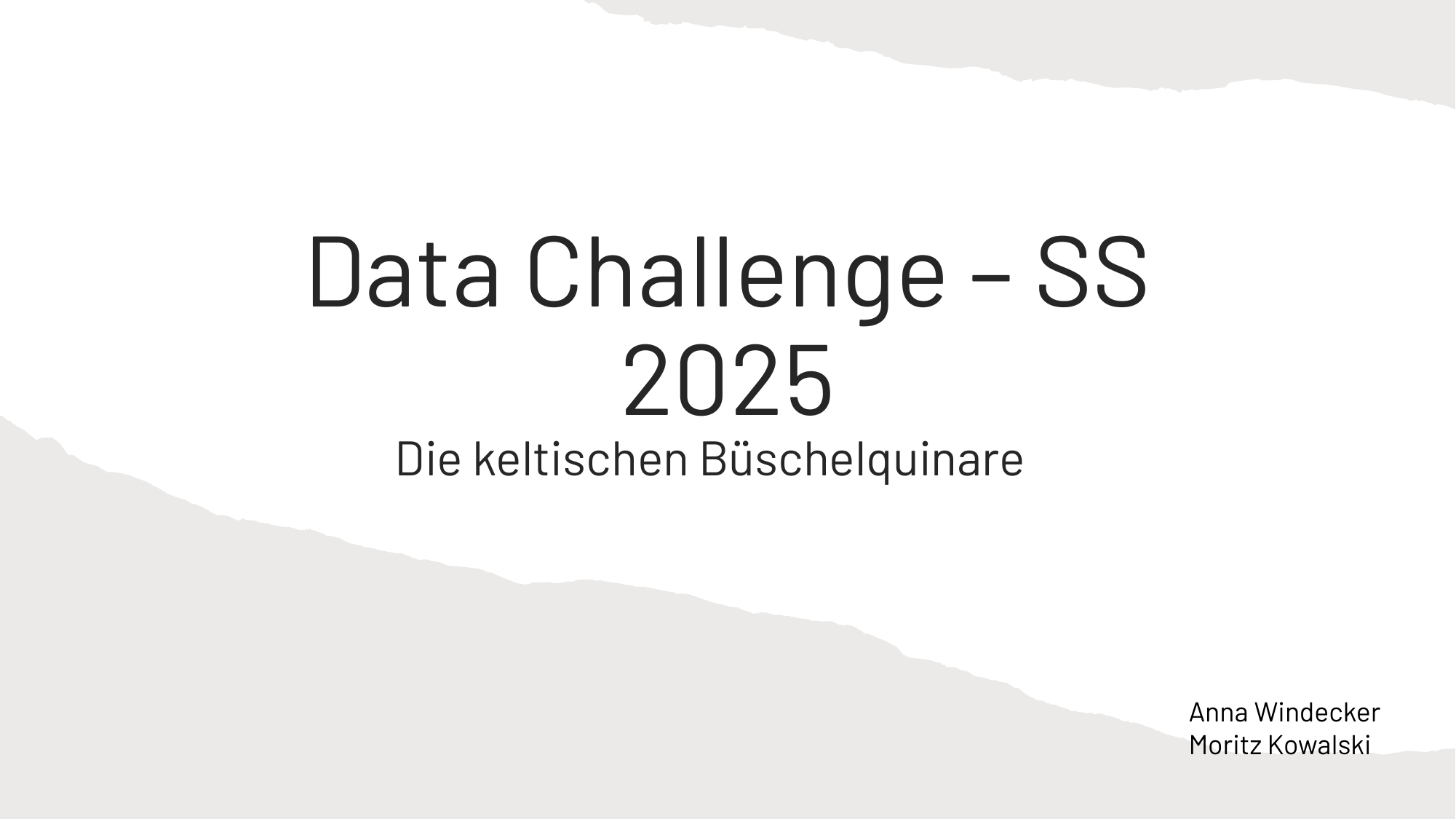

# Data Challenge – SS 2025
Die keltischen Büschelquinare

Anna Windecker
Moritz Kowalski